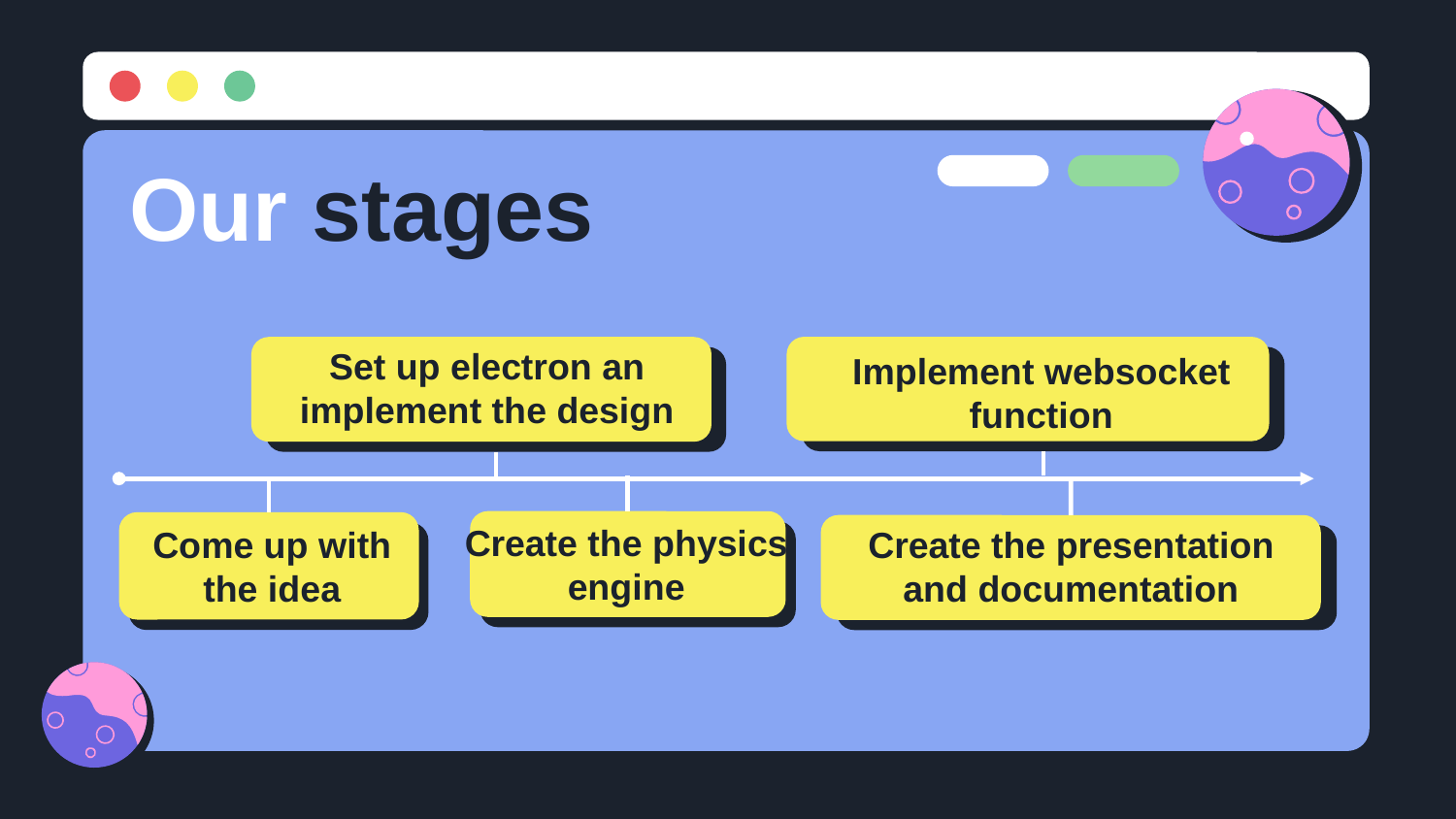

# Our stages
Set up electron an implement the design

Implement websocket function

Come up with the idea
Create the physics engine
Create the presentation and documentation